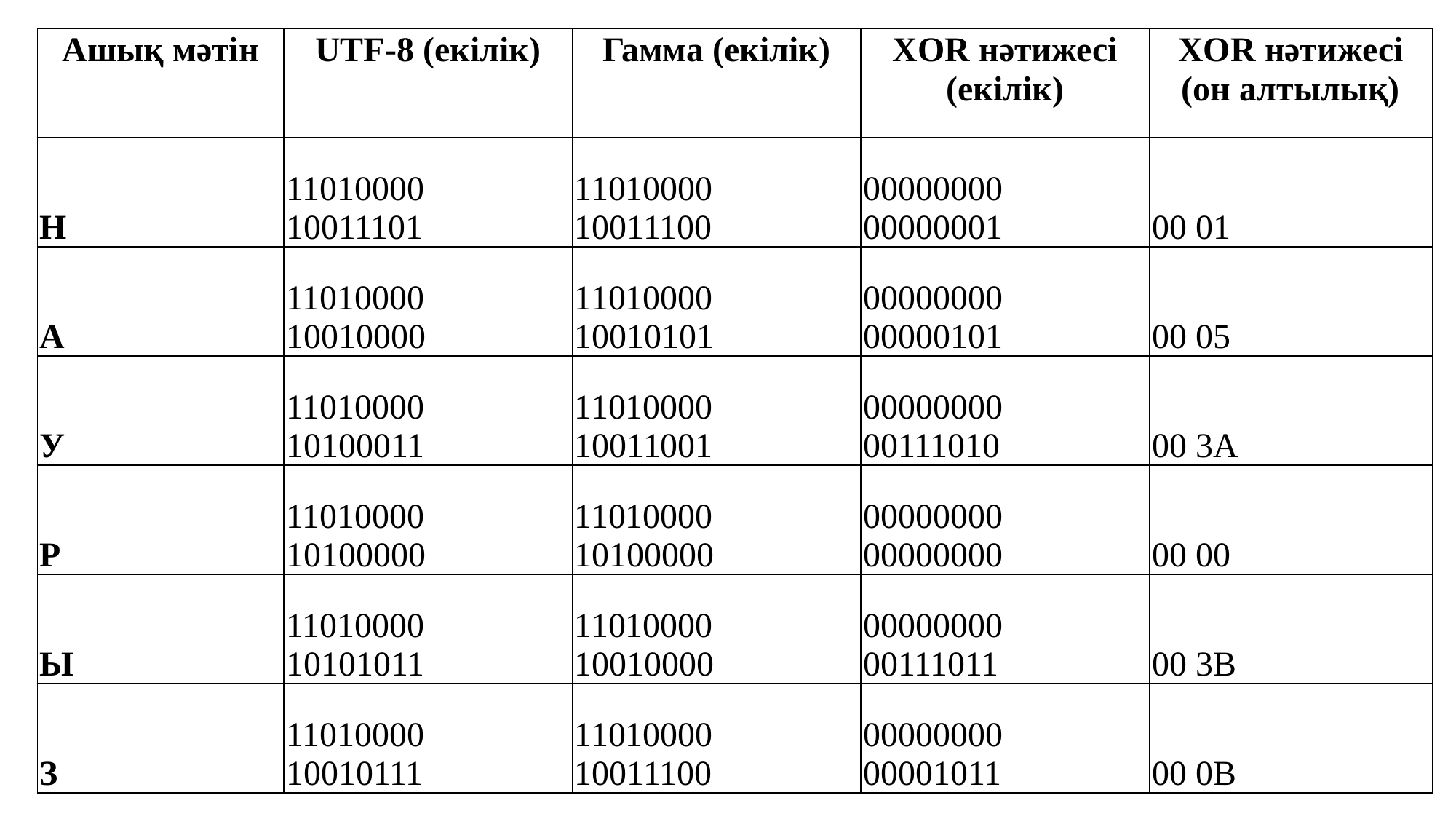

| Ашық мәтін | UTF-8 (екілік) | Гамма (екілік) | XOR нәтижесі (екілік) | XOR нәтижесі (он алтылық) |
| --- | --- | --- | --- | --- |
| Н | 11010000 10011101 | 11010000 10011100 | 00000000 00000001 | 00 01 |
| А | 11010000 10010000 | 11010000 10010101 | 00000000 00000101 | 00 05 |
| У | 11010000 10100011 | 11010000 10011001 | 00000000 00111010 | 00 3A |
| Р | 11010000 10100000 | 11010000 10100000 | 00000000 00000000 | 00 00 |
| Ы | 11010000 10101011 | 11010000 10010000 | 00000000 00111011 | 00 3B |
| З | 11010000 10010111 | 11010000 10011100 | 00000000 00001011 | 00 0B |